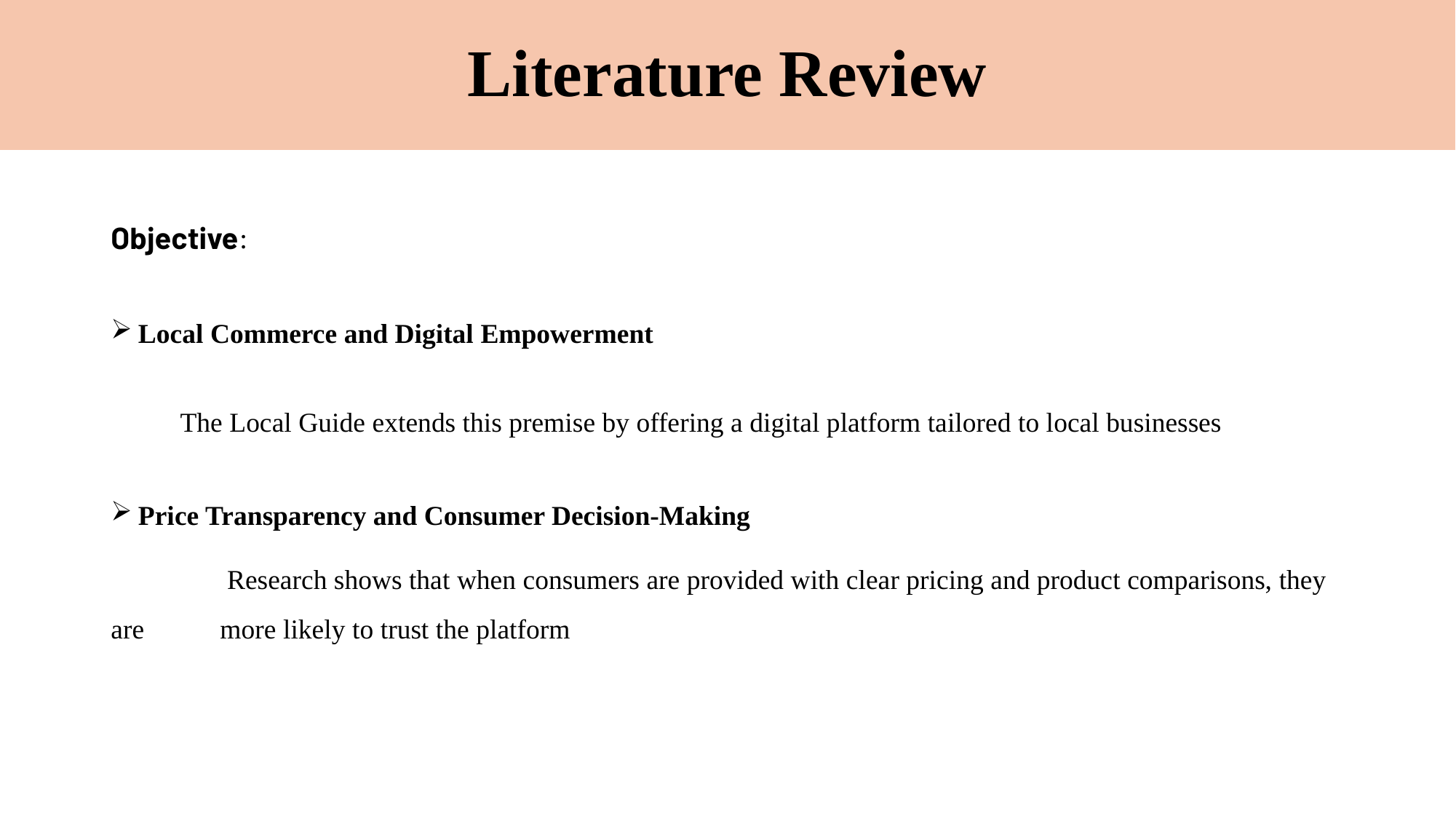

# Literature Review
Objective:

Local Commerce and Digital Empowerment

          The Local Guide extends this premise by offering a digital platform tailored to local businesses

Price Transparency and Consumer Decision-Making
	 Research shows that when consumers are provided with clear pricing and product comparisons, they are     	more likely to trust the platform